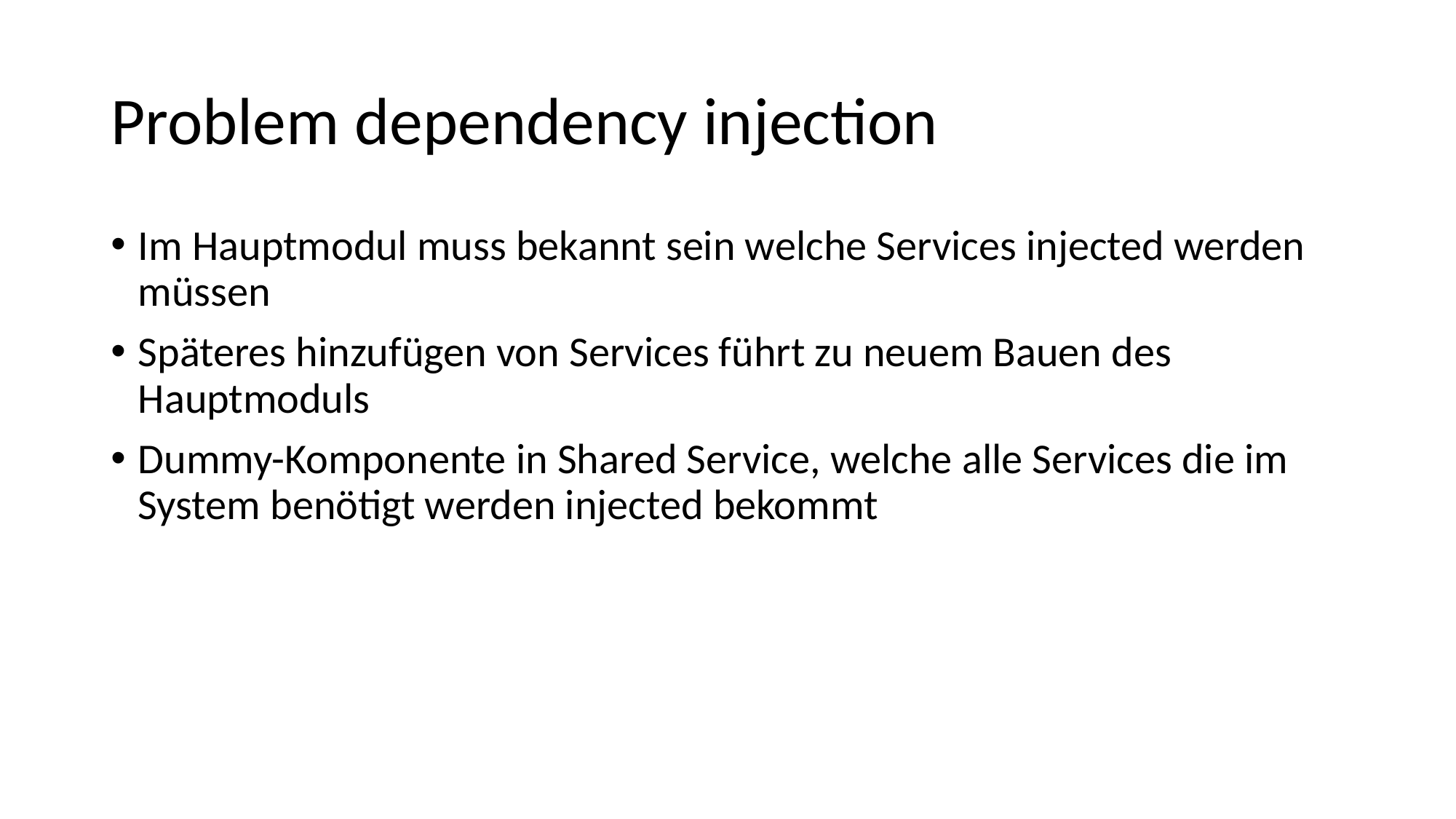

# Problem dependency injection
Im Hauptmodul muss bekannt sein welche Services injected werden müssen
Späteres hinzufügen von Services führt zu neuem Bauen des Hauptmoduls
Dummy-Komponente in Shared Service, welche alle Services die im System benötigt werden injected bekommt